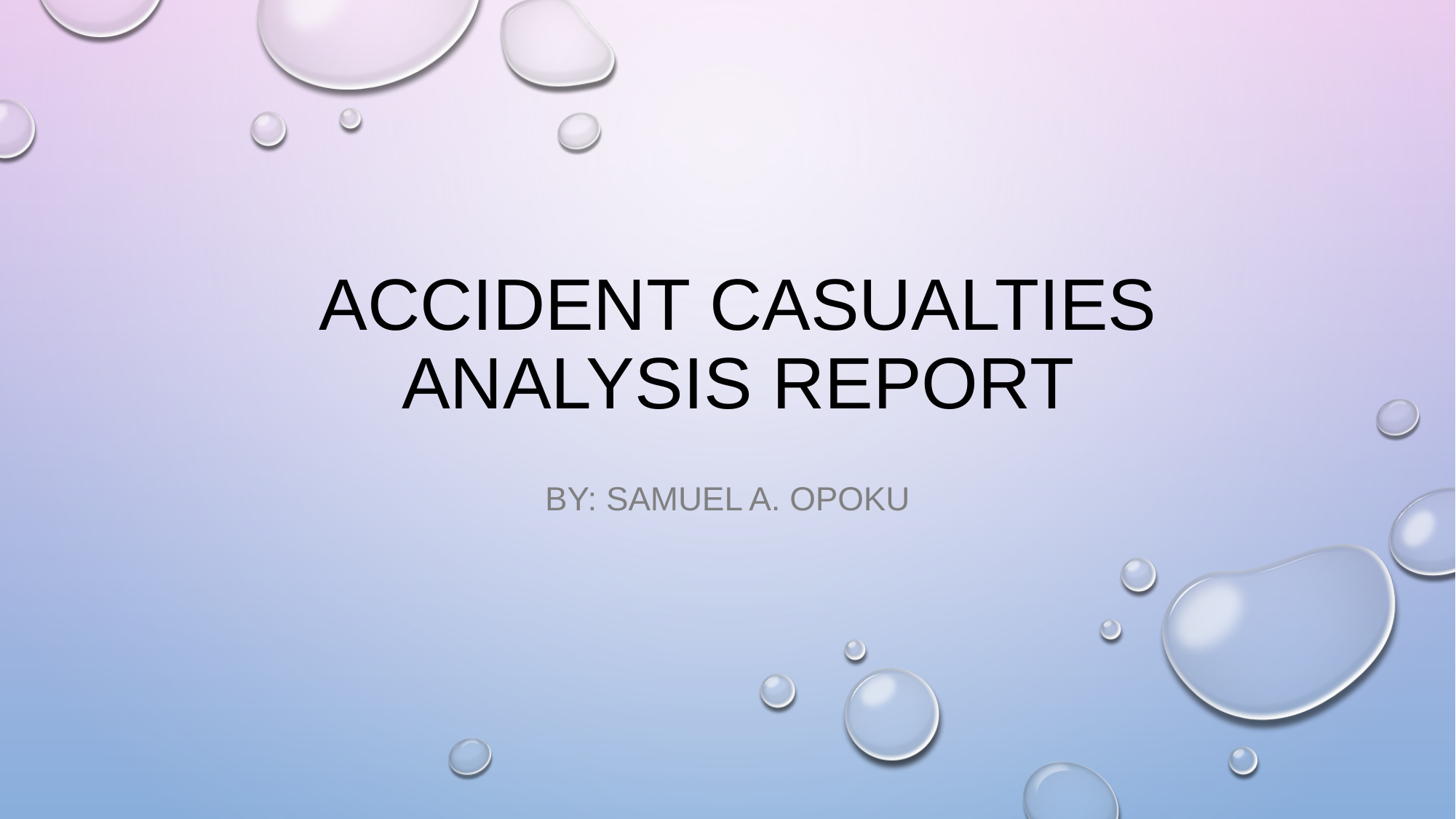

# Accident casualties Analysis Report
By: Samuel A. Opoku